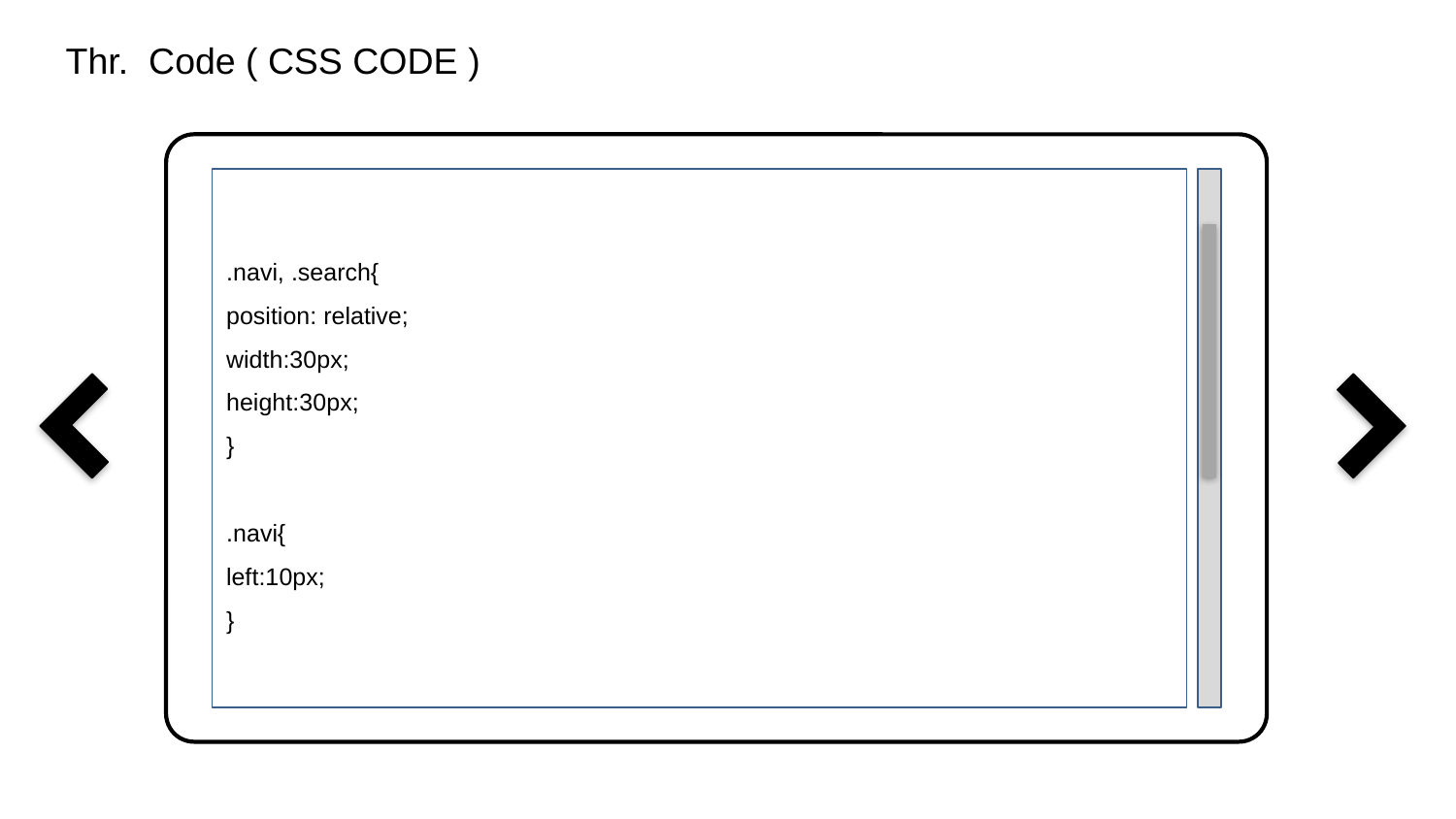

Thr.  Code ( CSS CODE )

.navi, .search{
position: relative;
width:30px;
height:30px;
}

.navi{
left:10px;
}